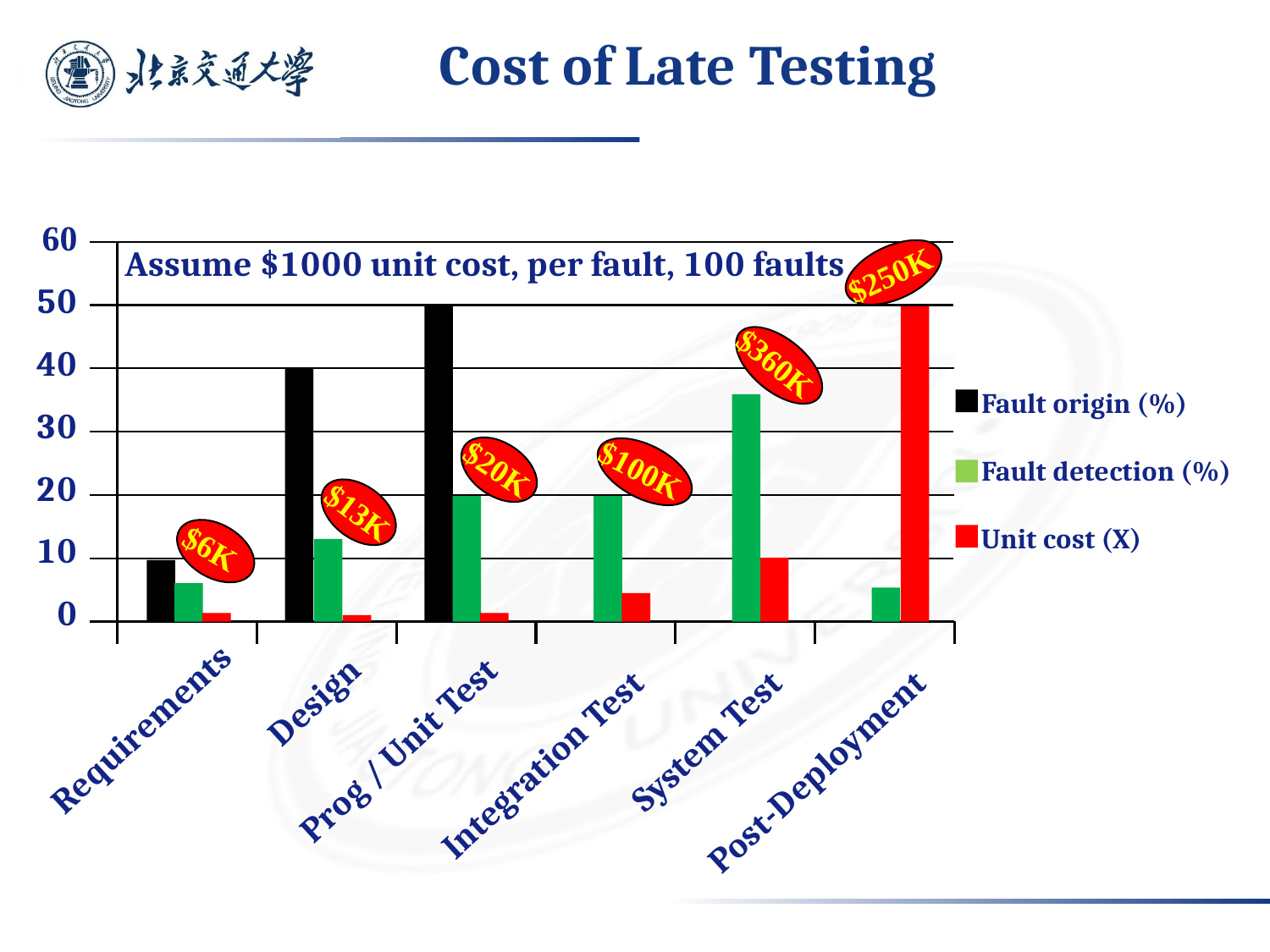

Cost of Late Testing
60
Assume $1000 unit cost, per fault, 100 faults
50
40
30
20
10
0

$250K

$360K

Fault origin (%)

Fault detection (%)

Unit cost (X)

$20K

$100K

$13K

$6K

Requirements
Design
Prog / Unit Test
Integration Test
System Test
Post-Deployment